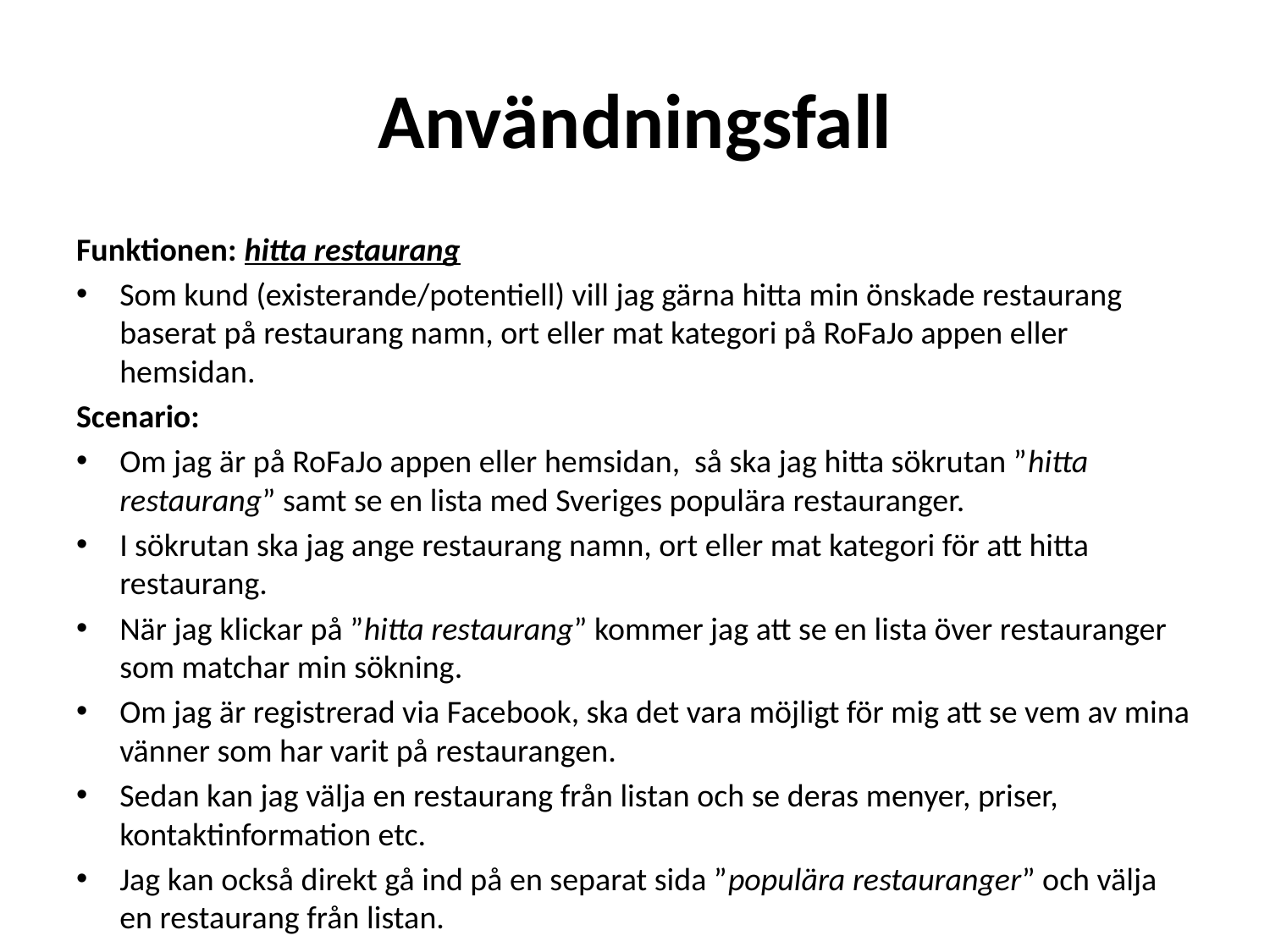

# Användningsfall
Funktionen: hitta restaurang
Som kund (existerande/potentiell) vill jag gärna hitta min önskade restaurang baserat på restaurang namn, ort eller mat kategori på RoFaJo appen eller hemsidan.
Scenario:
Om jag är på RoFaJo appen eller hemsidan,  så ska jag hitta sökrutan ”hitta restaurang” samt se en lista med Sveriges populära restauranger.
I sökrutan ska jag ange restaurang namn, ort eller mat kategori för att hitta restaurang.
När jag klickar på ”hitta restaurang” kommer jag att se en lista över restauranger som matchar min sökning.
Om jag är registrerad via Facebook, ska det vara möjligt för mig att se vem av mina vänner som har varit på restaurangen.
Sedan kan jag välja en restaurang från listan och se deras menyer, priser, kontaktinformation etc.
Jag kan också direkt gå ind på en separat sida ”populära restauranger” och välja en restaurang från listan.